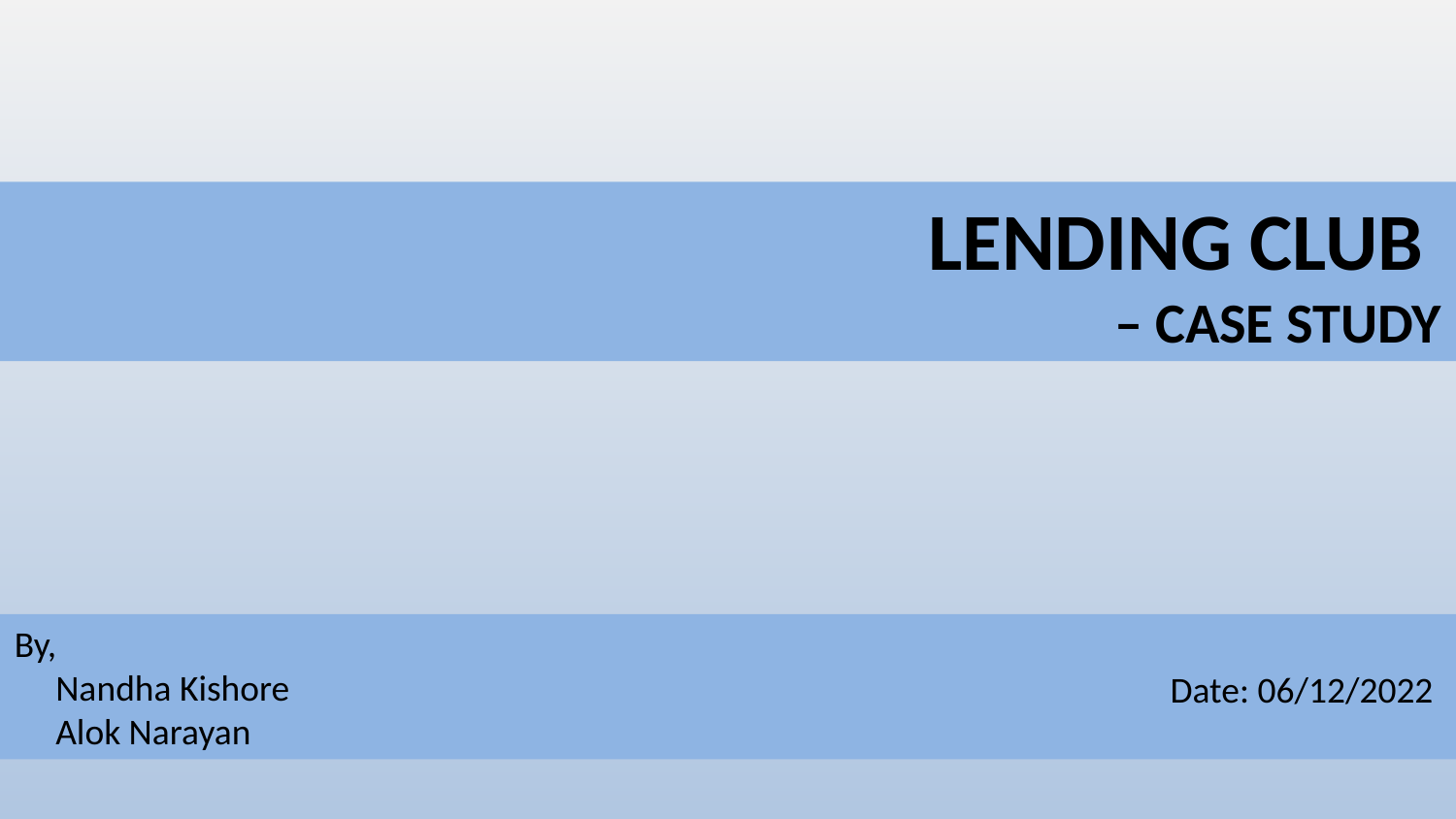

LENDING CLUB
– CASE STUDY
By,
     Nandha Kishore
     Alok Narayan
Date: 06/12/2022